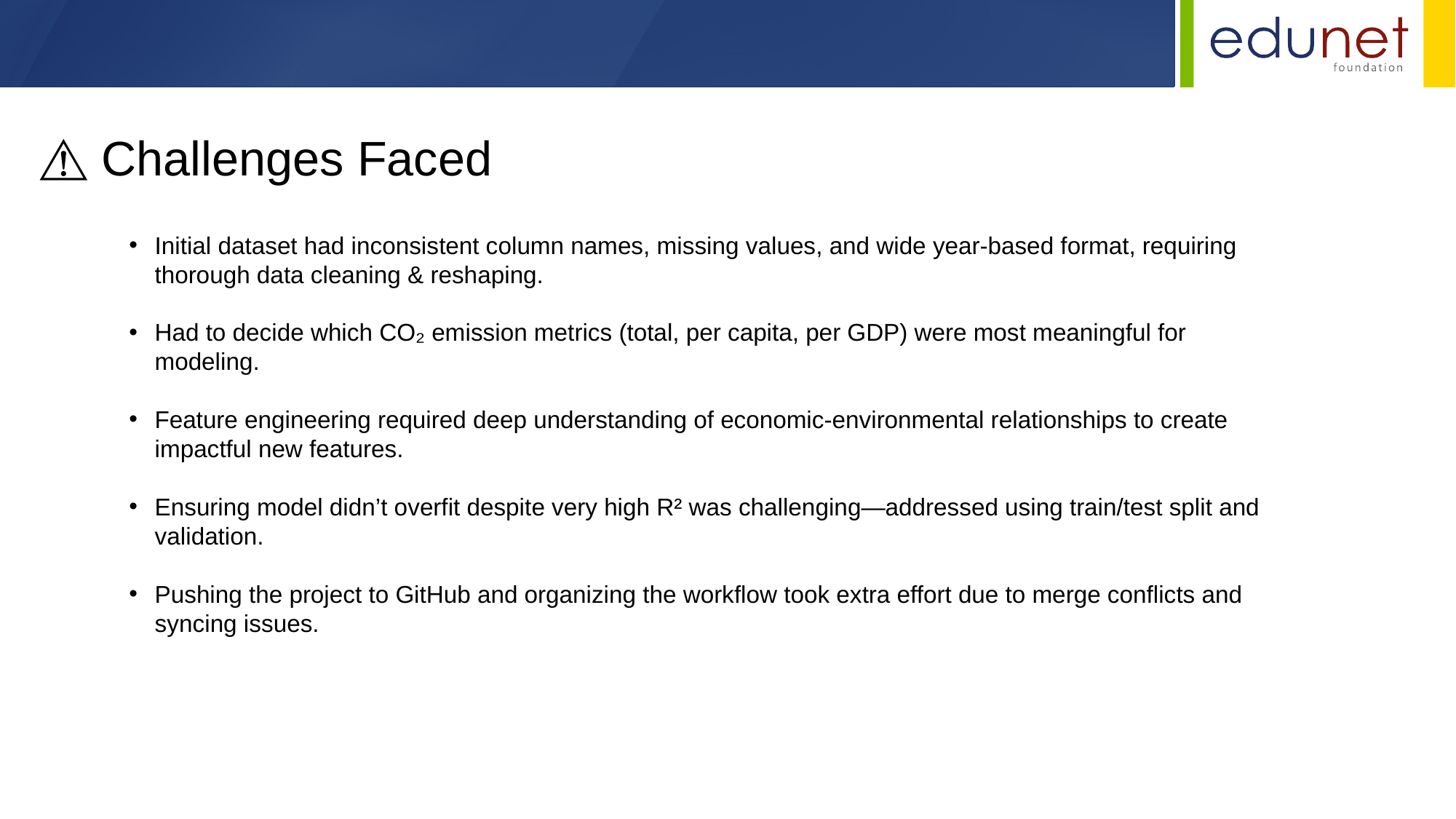

⚠️ Challenges Faced
Initial dataset had inconsistent column names, missing values, and wide year-based format, requiring thorough data cleaning & reshaping.

Had to decide which CO₂ emission metrics (total, per capita, per GDP) were most meaningful for modeling.

Feature engineering required deep understanding of economic-environmental relationships to create impactful new features.

Ensuring model didn’t overfit despite very high R² was challenging—addressed using train/test split and validation.

Pushing the project to GitHub and organizing the workflow took extra effort due to merge conflicts and syncing issues.